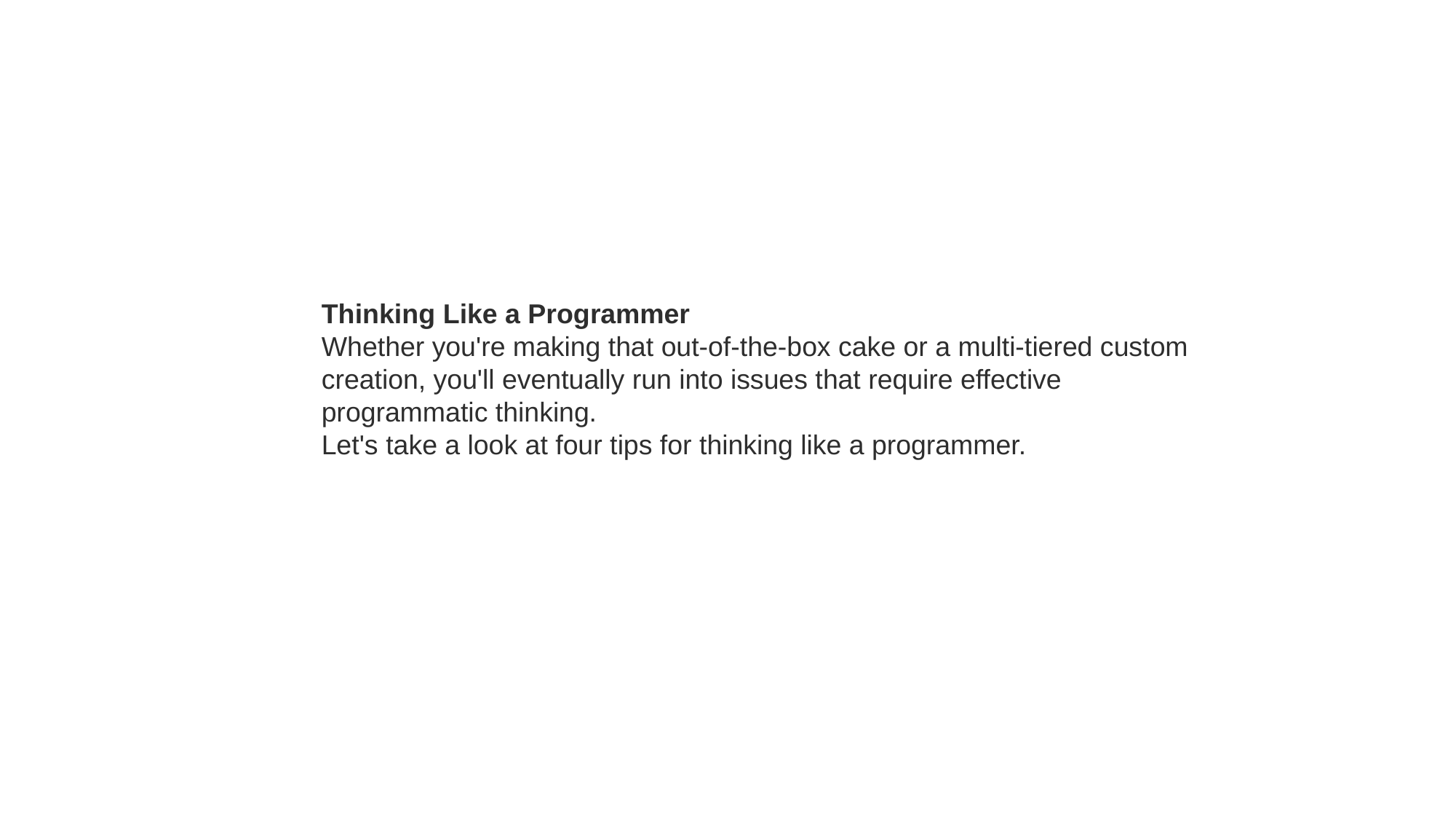

Thinking Like a Programmer
Whether you're making that out-of-the-box cake or a multi-tiered custom creation, you'll eventually run into issues that require effective programmatic thinking.
Let's take a look at four tips for thinking like a programmer.